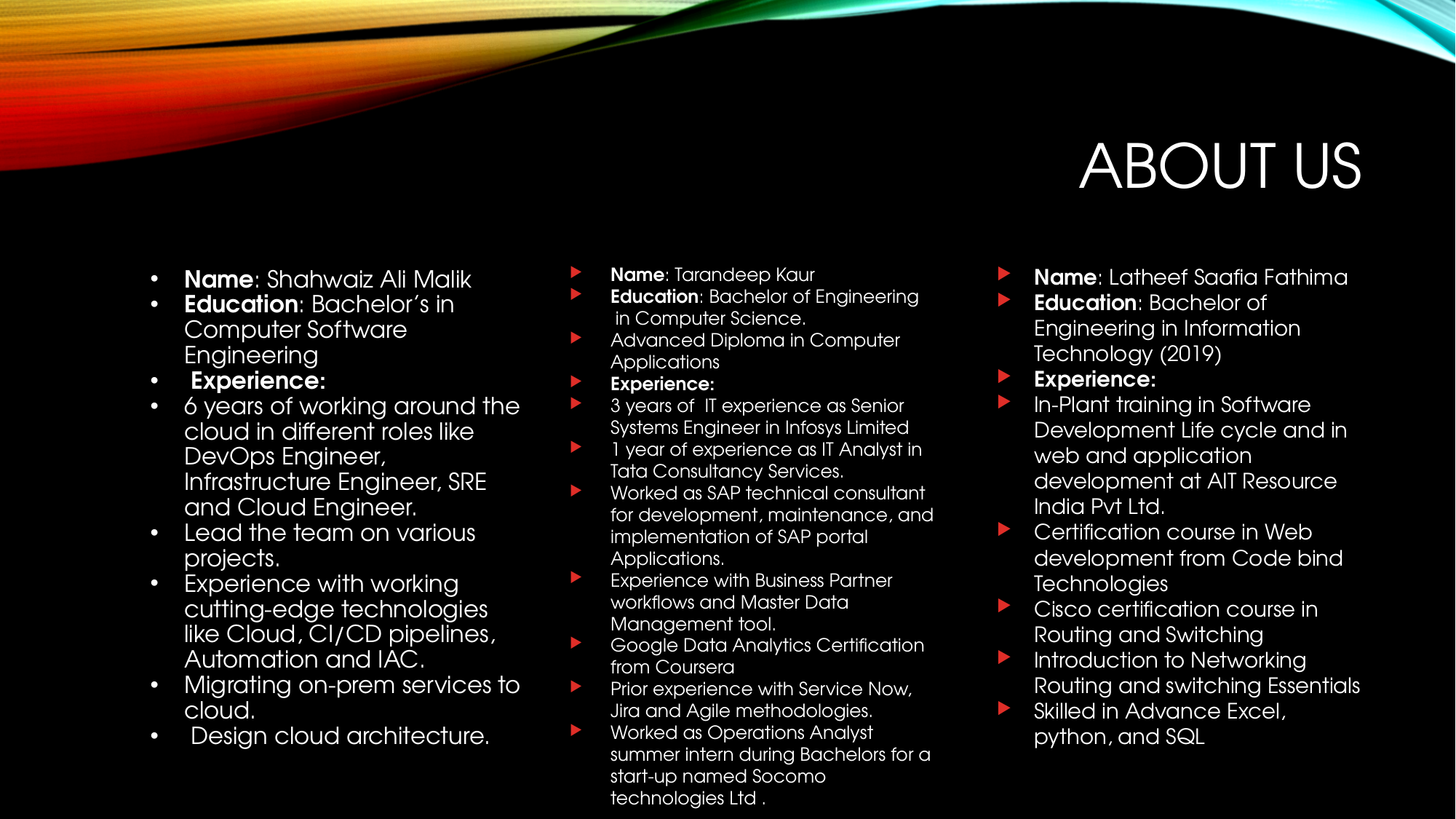

# About Us
Name: Tarandeep Kaur
Education: Bachelor of Engineering
         in Computer Science.
Advanced Diploma in Computer
        Applications
Experience:
3 years of  IT experience as Senior Systems Engineer in Infosys Limited
1 year of experience as IT Analyst in Tata Consultancy Services.
Worked as SAP technical consultant for development, maintenance, and implementation of SAP portal Applications.
Experience with Business Partner workflows and Master Data Management tool.
Google Data Analytics Certification from Coursera
Prior experience with Service Now, Jira and Agile methodologies.
Worked as Operations Analyst summer intern during Bachelors for a start-up named Socomo technologies Ltd .
Name: Latheef Saafia Fathima
Education: Bachelor of Engineering in Information Technology (2019)
Experience:
In-Plant training in Software Development Life cycle and in web and application development at AIT Resource India Pvt Ltd.
Certification course in Web development from Code bind Technologies
Cisco certification course in Routing and Switching
Introduction to Networking Routing and switching Essentials
Skilled in Advance Excel, python, and SQL
Name: Shahwaiz Ali Malik
Education: Bachelor’s in Computer Software Engineering
Experience:
6 years of working around the cloud in different roles like DevOps Engineer, Infrastructure Engineer, SRE and Cloud Engineer.
Lead the team on various projects.
Experience with working cutting-edge technologies like Cloud, CI/CD pipelines, Automation and IAC.
Migrating on-prem services to cloud.
Design cloud architecture.